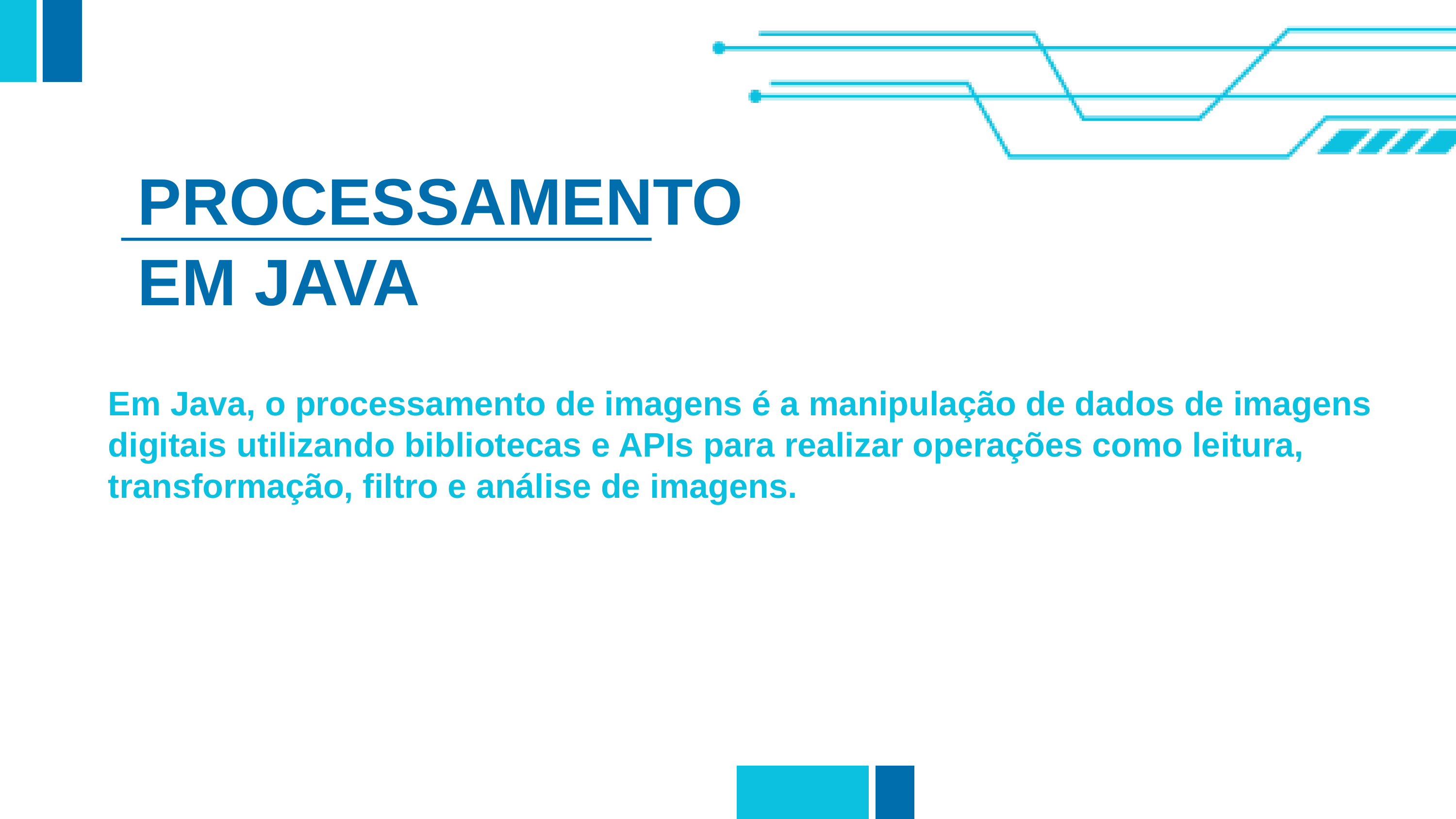

PROCESSAMENTO EM JAVA

Em Java, o processamento de imagens é a manipulação de dados de imagens digitais utilizando bibliotecas e APIs para realizar operações como leitura, transformação, filtro e análise de imagens.